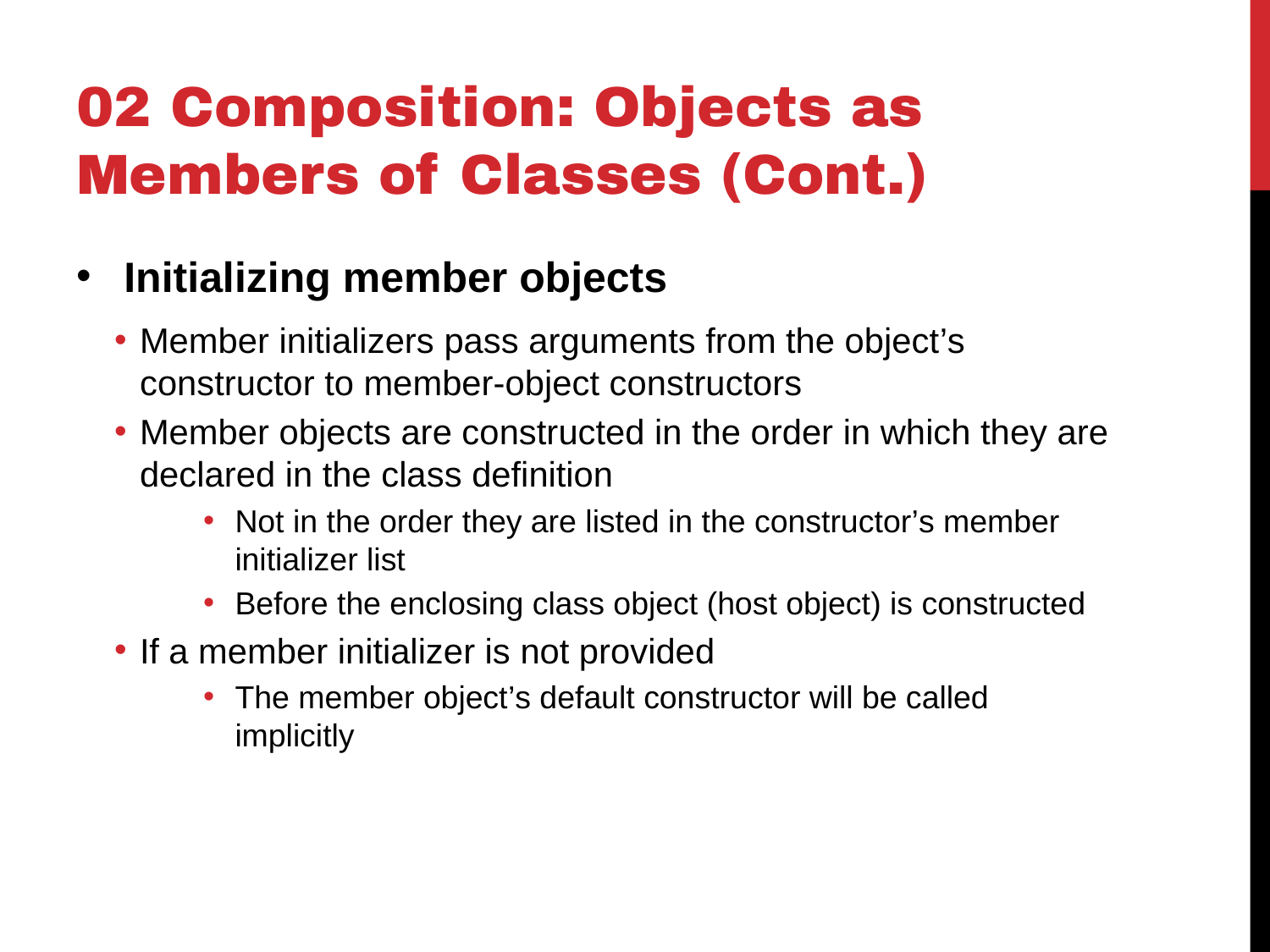

# 02 Composition: Objects as Members of Classes (Cont.)
Initializing member objects
Member initializers pass arguments from the object’s constructor to member-object constructors
Member objects are constructed in the order in which they are declared in the class definition
Not in the order they are listed in the constructor’s member initializer list
Before the enclosing class object (host object) is constructed
If a member initializer is not provided
The member object’s default constructor will be called implicitly
21